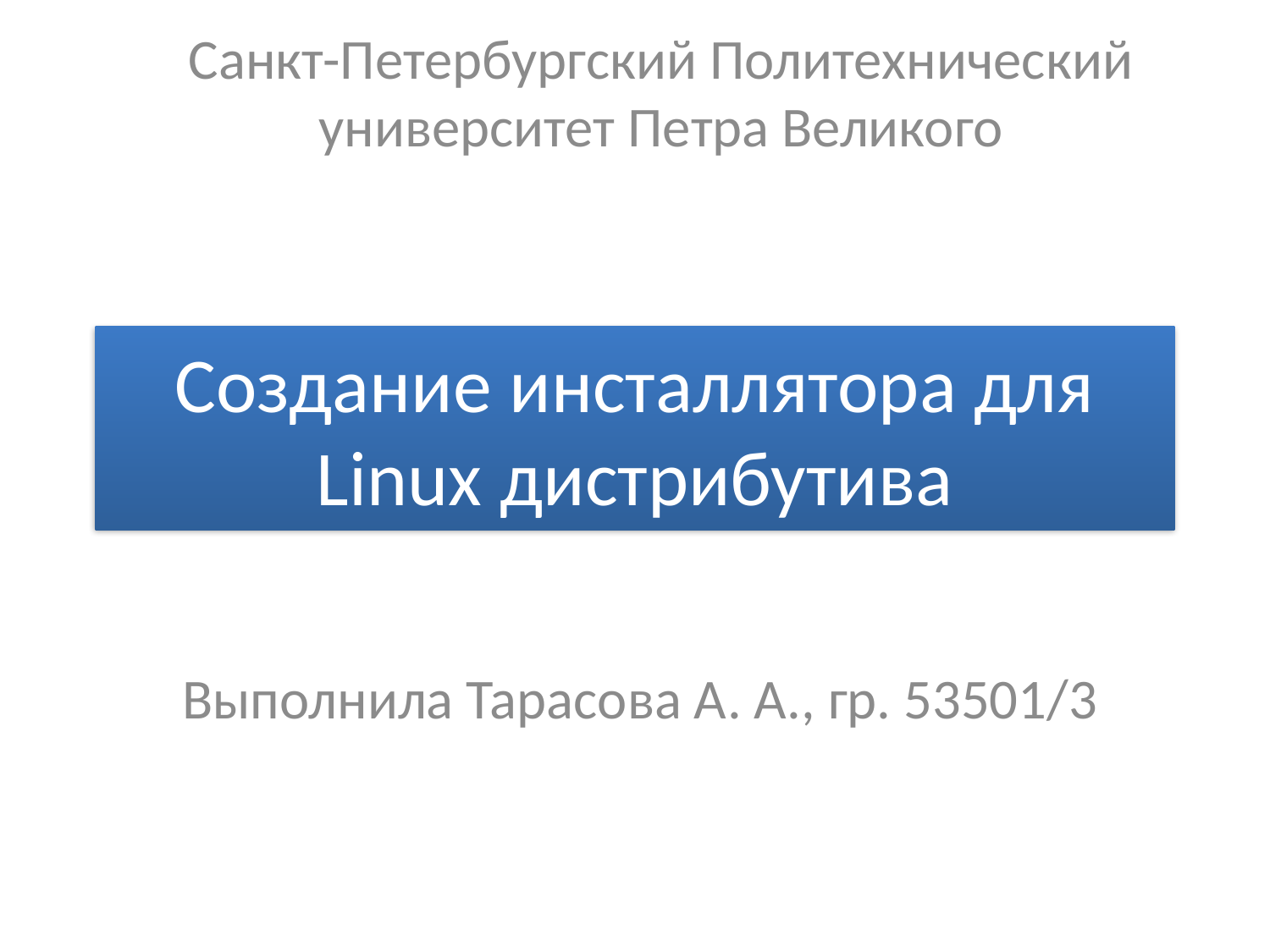

Санкт-Петербургский Политехнический университет Петра Великого
# Создание инсталлятора для Linux дистрибутива
Выполнила Тарасова А. А., гр. 53501/3